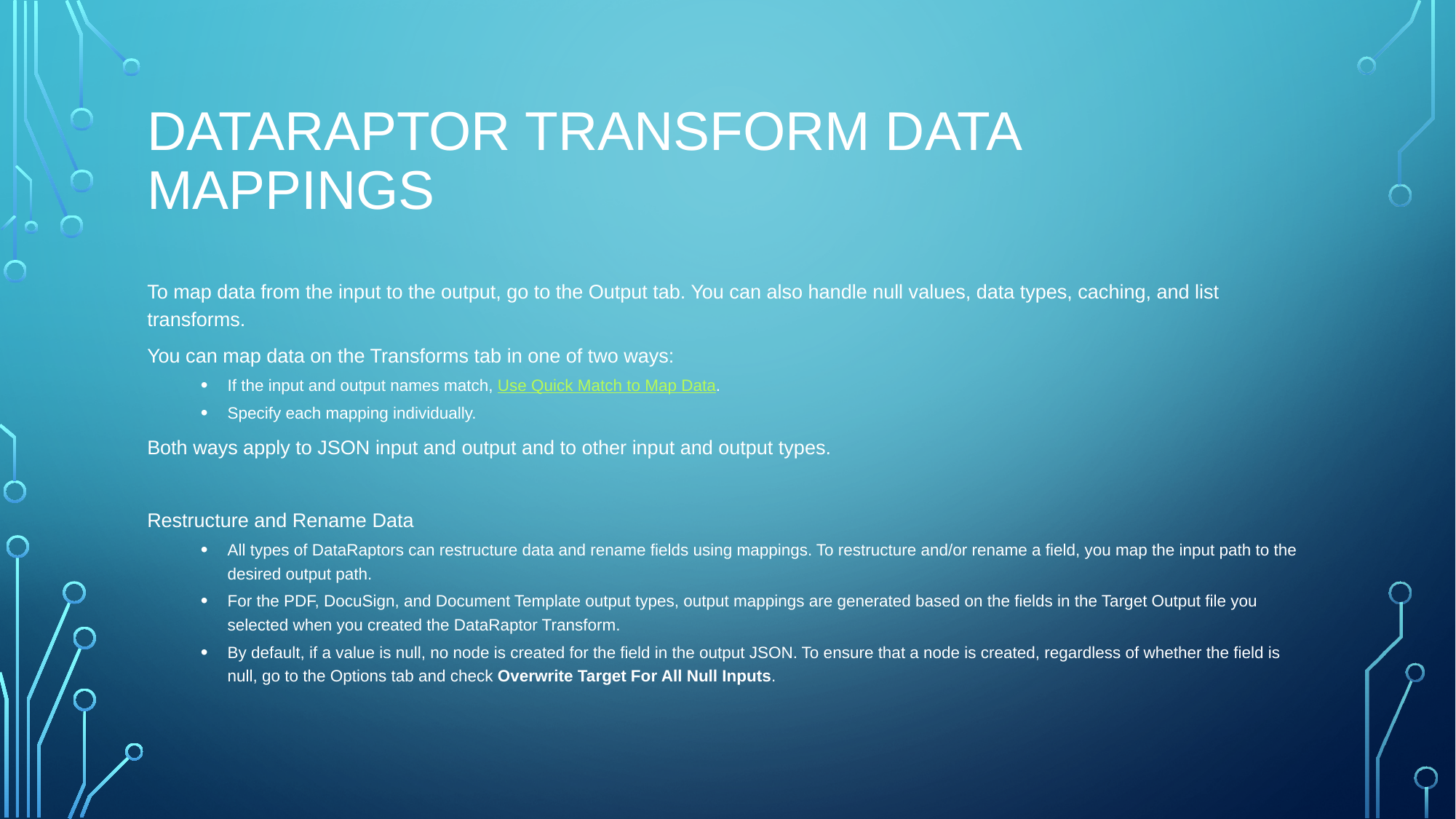

# DataRaptor Transform Data Mappings
To map data from the input to the output, go to the Output tab. You can also handle null values, data types, caching, and list transforms.
You can map data on the Transforms tab in one of two ways:
If the input and output names match, Use Quick Match to Map Data.
Specify each mapping individually.
Both ways apply to JSON input and output and to other input and output types.

Restructure and Rename Data
All types of DataRaptors can restructure data and rename fields using mappings. To restructure and/or rename a field, you map the input path to the desired output path.
For the PDF, DocuSign, and Document Template output types, output mappings are generated based on the fields in the Target Output file you selected when you created the DataRaptor Transform.
By default, if a value is null, no node is created for the field in the output JSON. To ensure that a node is created, regardless of whether the field is null, go to the Options tab and check Overwrite Target For All Null Inputs.